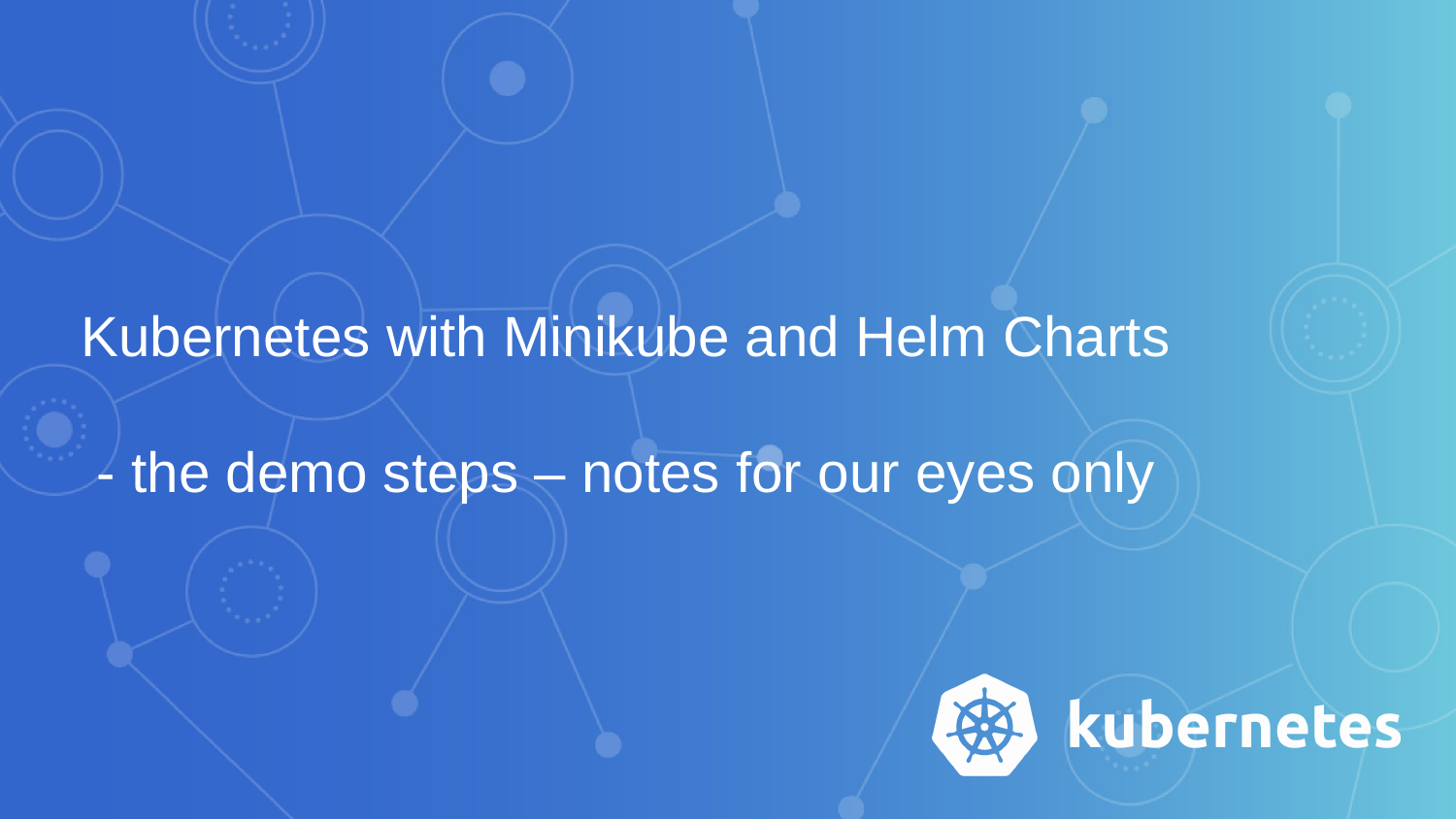

# Kubernetes with Minikube and Helm Charts - the demo steps – notes for our eyes only